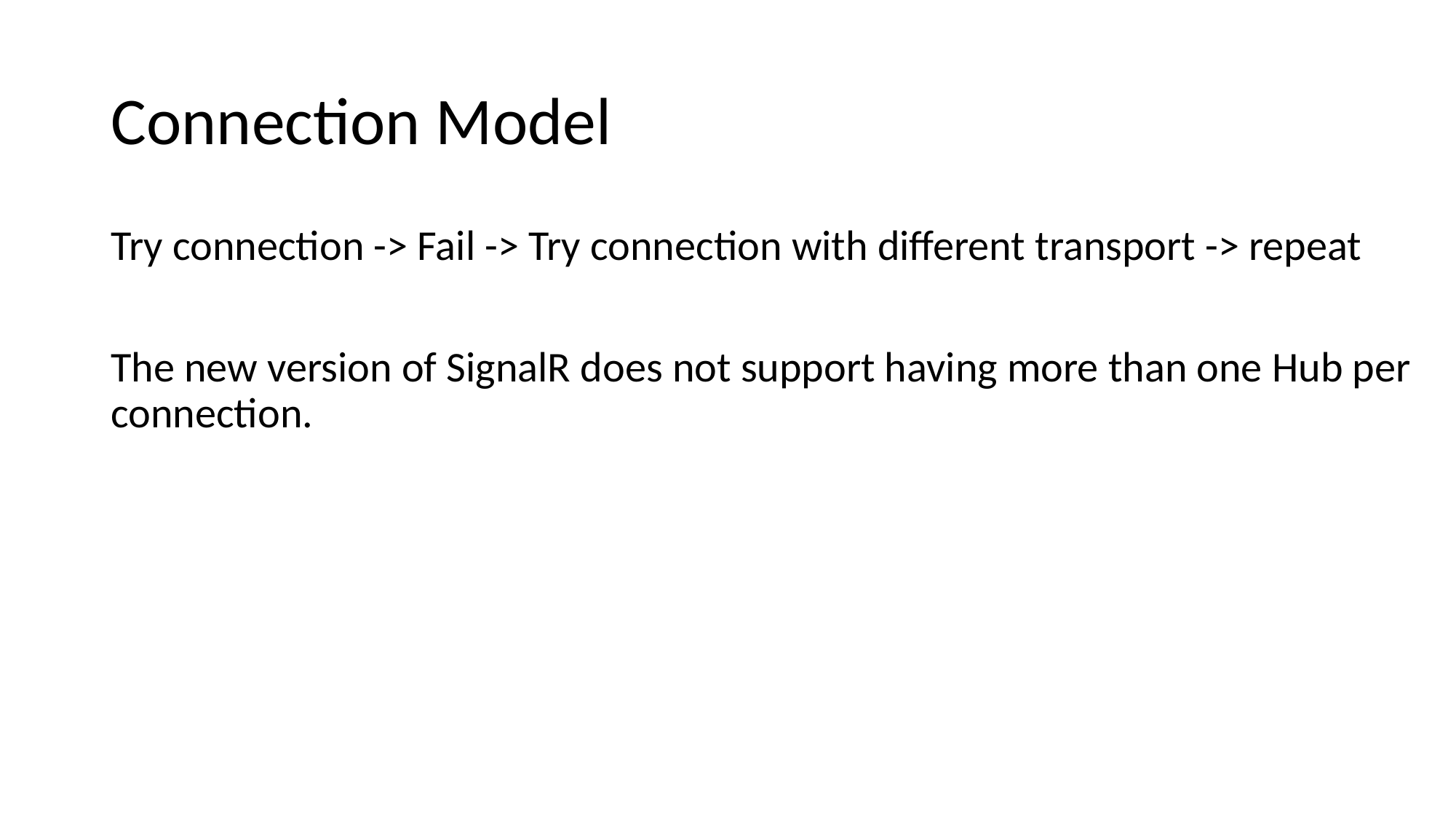

# Connection Model
Try connection -> Fail -> Try connection with different transport -> repeat

The new version of SignalR does not support having more than one Hub per connection.